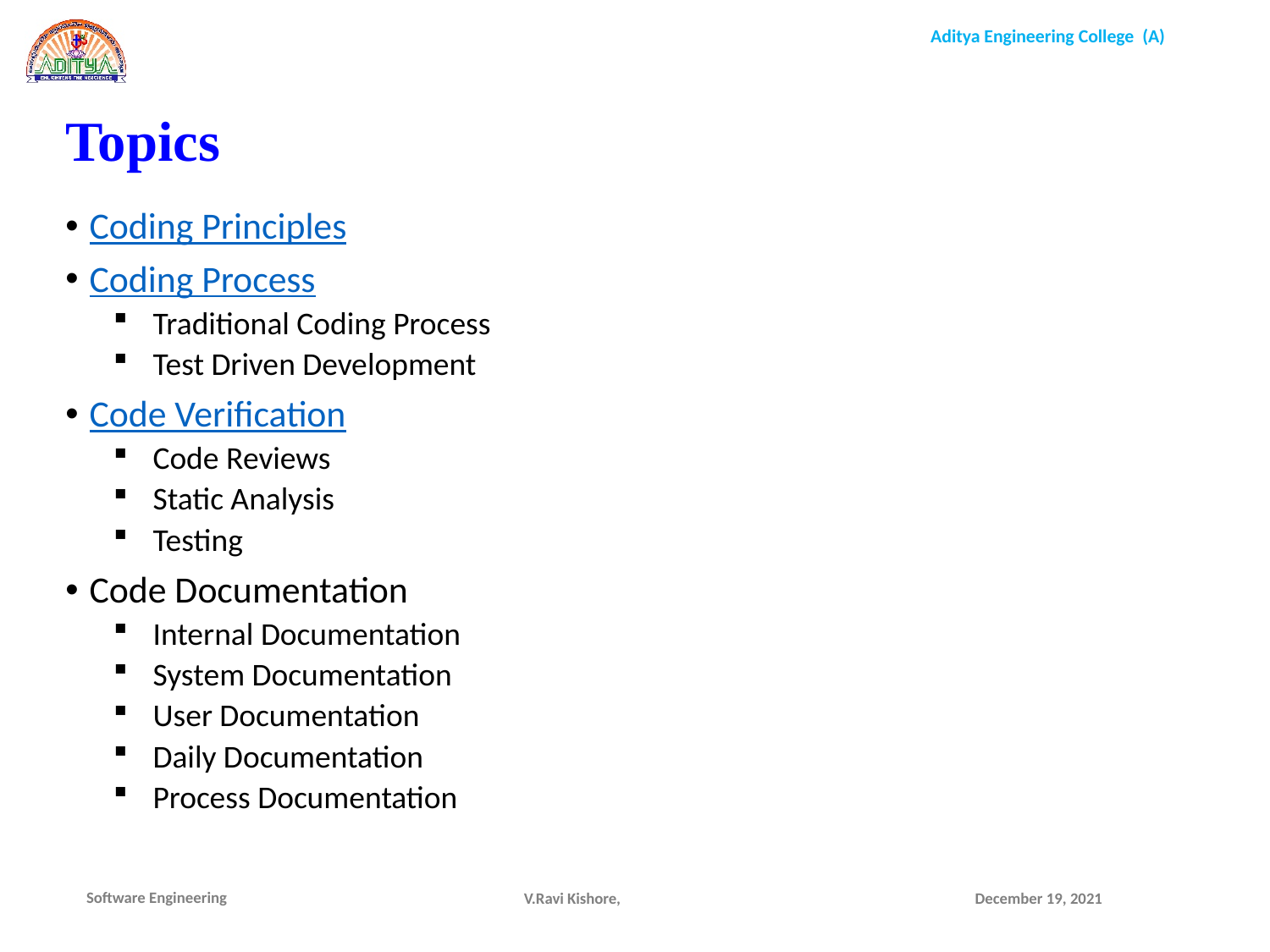

Topics
Coding Principles
Coding Process
Traditional Coding Process
Test Driven Development
Code Verification
Code Reviews
Static Analysis
Testing
Code Documentation
Internal Documentation
System Documentation
User Documentation
Daily Documentation
Process Documentation
V.Ravi Kishore,
December 19, 2021